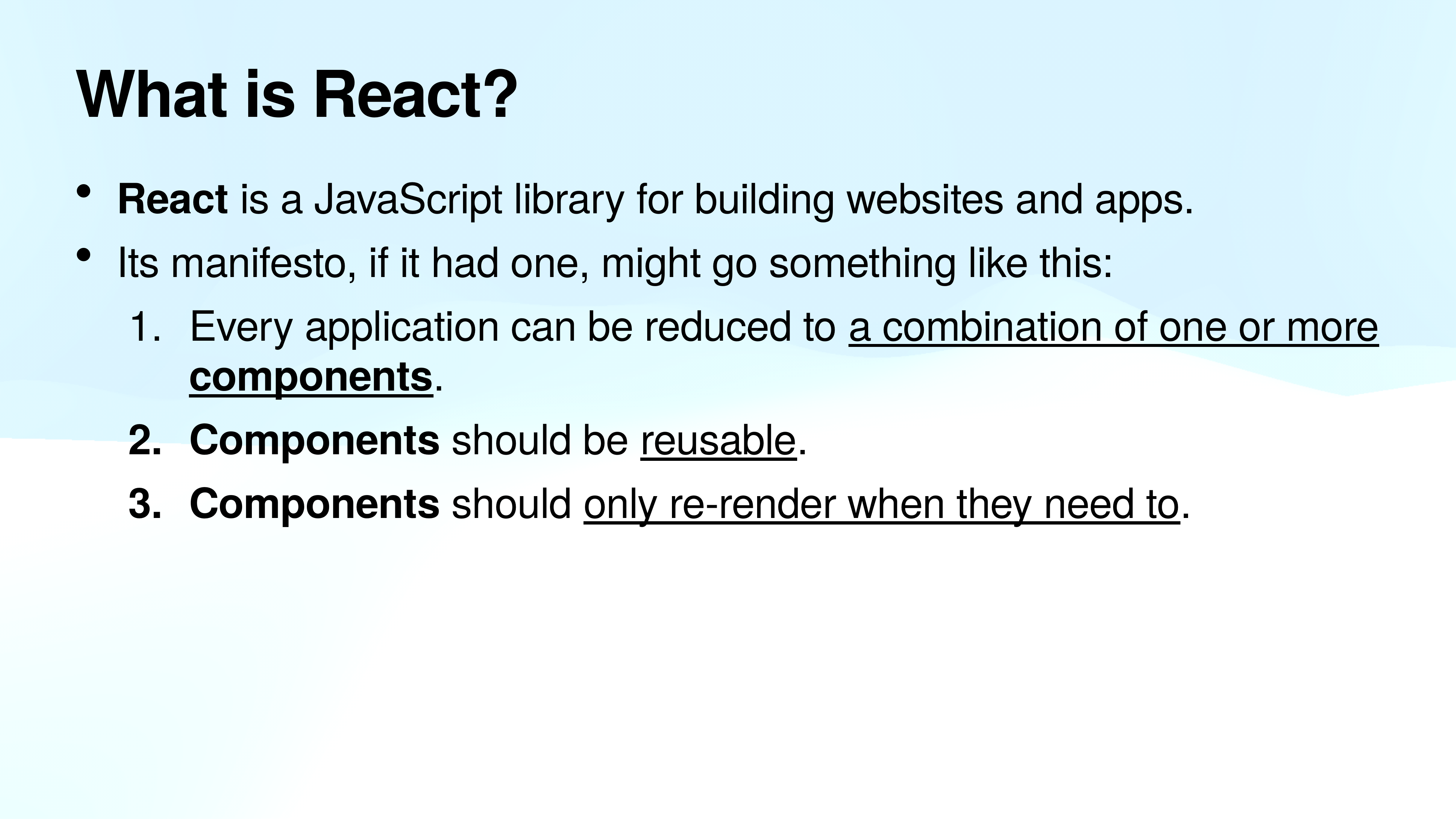

# What is React?
React is a JavaScript library for building websites and apps.
Its manifesto, if it had one, might go something like this:
Every application can be reduced to a combination of one or more components.
Components should be reusable.
Components should only re-render when they need to.